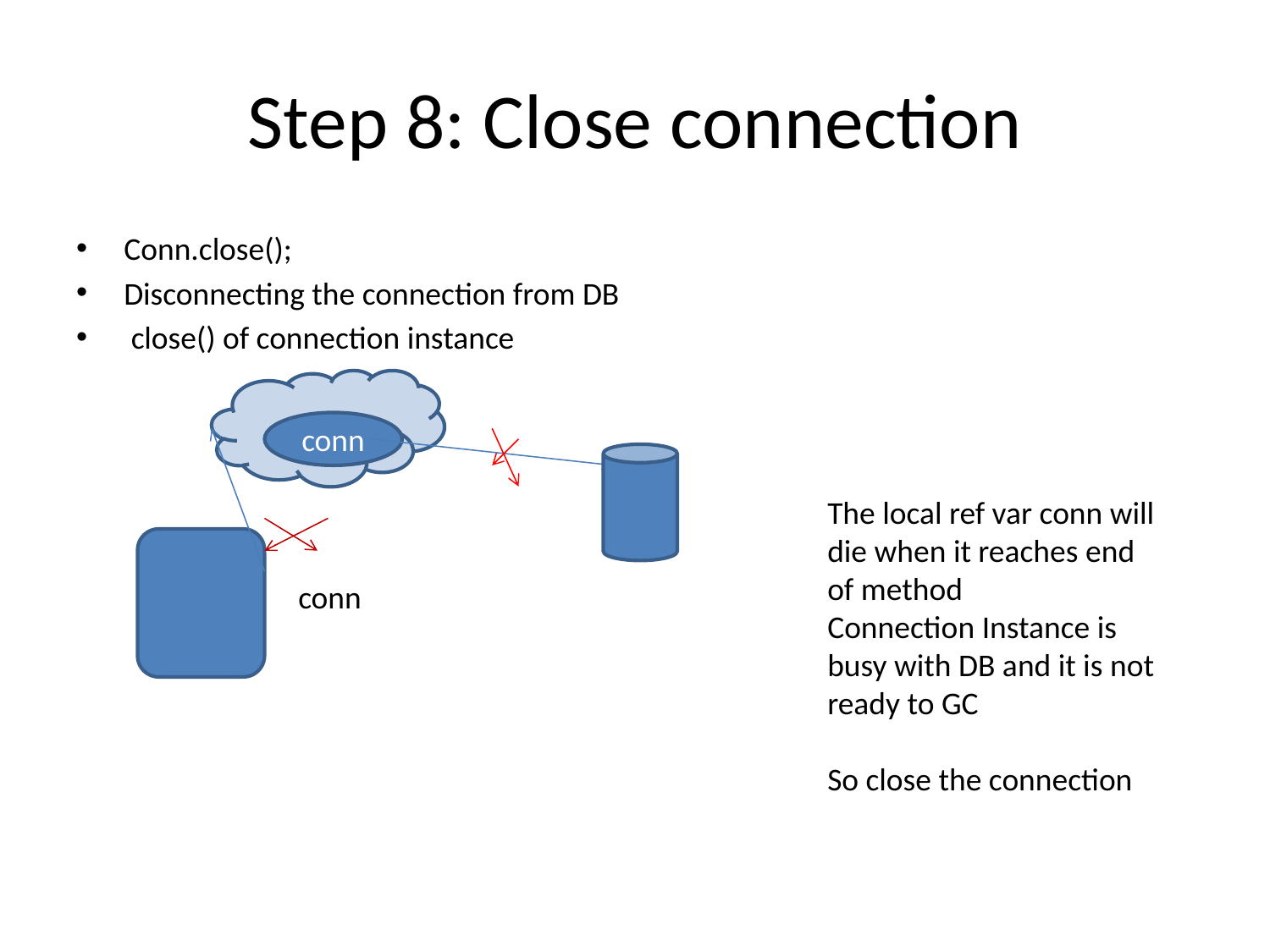

# Step 8: Close connection
Conn.close();
Disconnecting the connection from DB
 close() of connection instance

conn

The local ref var conn will die when it reaches end of method
Connection Instance is busy with DB and it is not ready to GC

So close the connection

conn